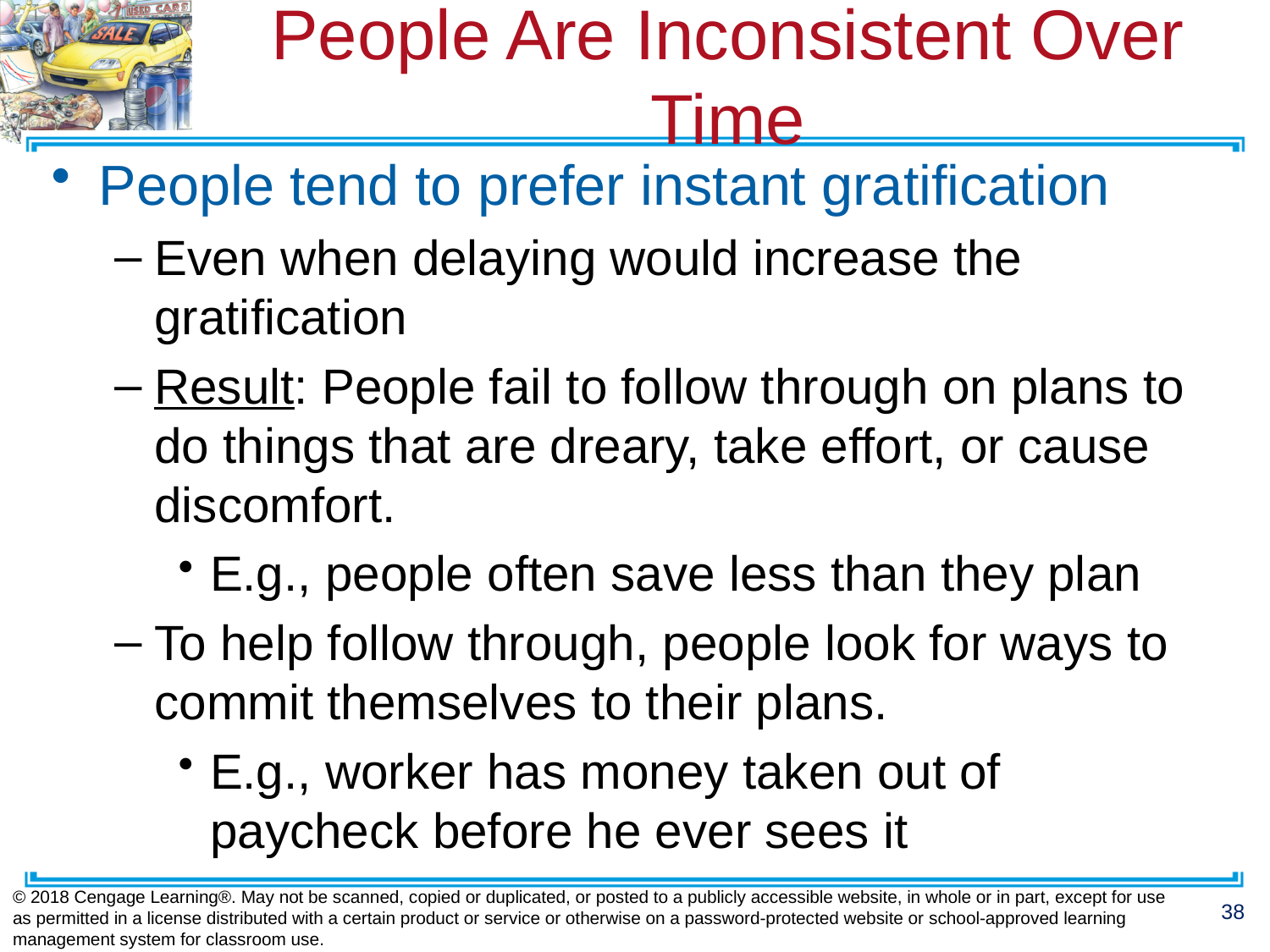

# People Are Inconsistent Over Time
People tend to prefer instant gratification
Even when delaying would increase the gratification
Result: People fail to follow through on plans to do things that are dreary, take effort, or cause discomfort.
E.g., people often save less than they plan
To help follow through, people look for ways to commit themselves to their plans.
E.g., worker has money taken out of paycheck before he ever sees it

© 2018 Cengage Learning®. May not be scanned, copied or duplicated, or posted to a publicly accessible website, in whole or in part, except for use as permitted in a license distributed with a certain product or service or otherwise on a password-protected website or school-approved learning management system for classroom use.
38